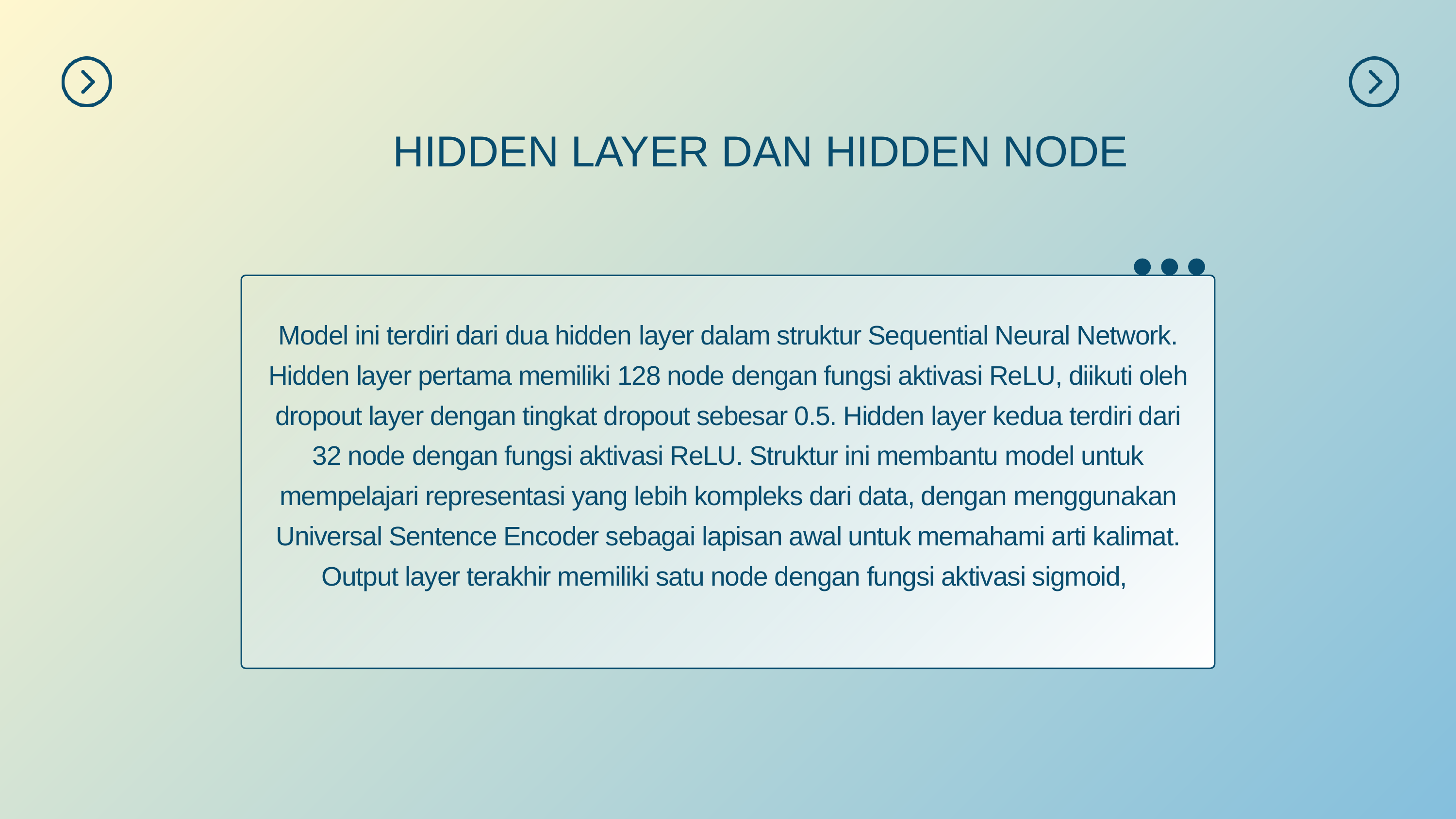

HIDDEN LAYER DAN HIDDEN NODE

Model ini terdiri dari dua hidden layer dalam struktur Sequential Neural Network. Hidden layer pertama memiliki 128 node dengan fungsi aktivasi ReLU, diikuti oleh dropout layer dengan tingkat dropout sebesar 0.5. Hidden layer kedua terdiri dari 32 node dengan fungsi aktivasi ReLU. Struktur ini membantu model untuk mempelajari representasi yang lebih kompleks dari data, dengan menggunakan Universal Sentence Encoder sebagai lapisan awal untuk memahami arti kalimat. Output layer terakhir memiliki satu node dengan fungsi aktivasi sigmoid,